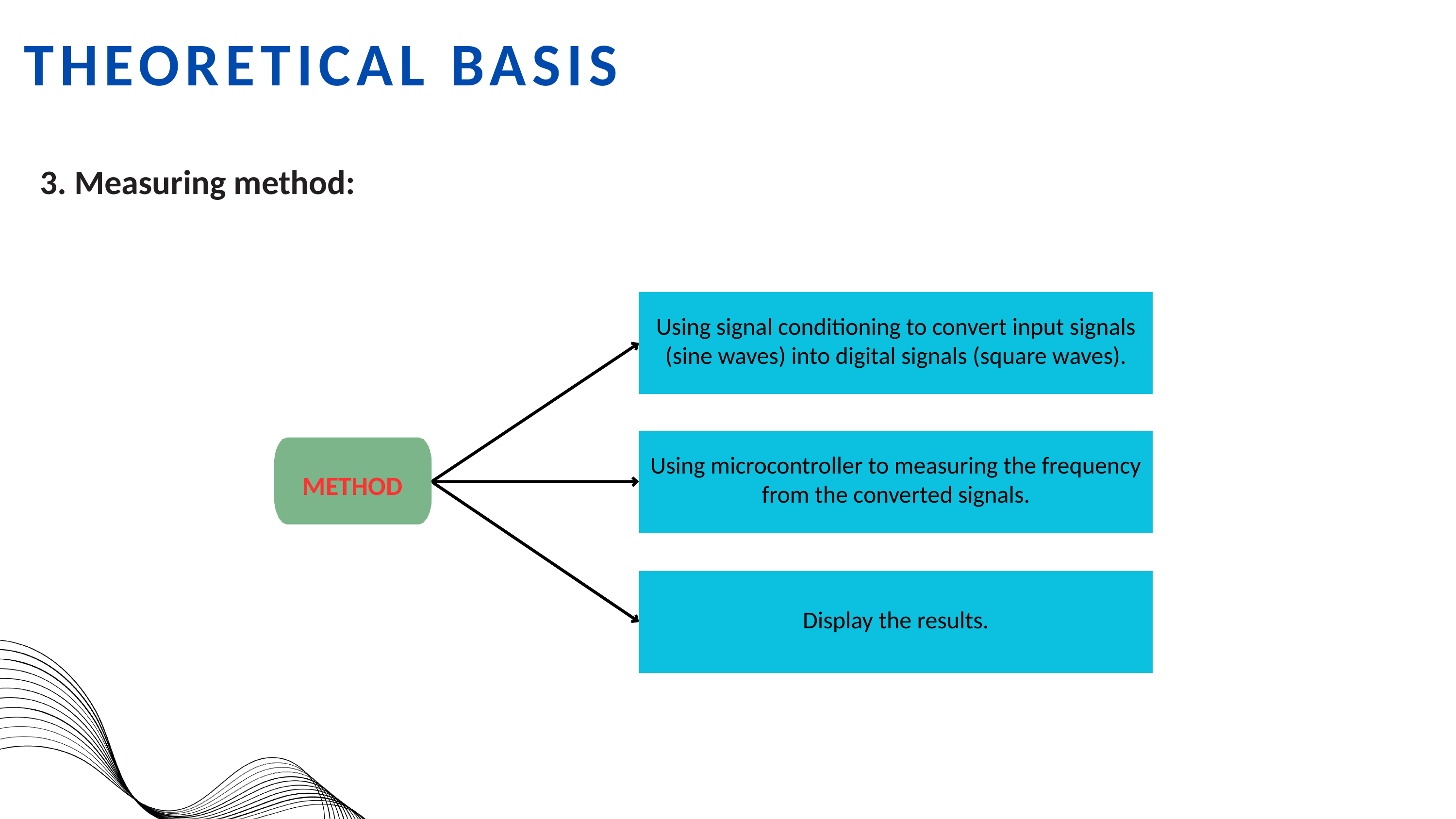

THEORETICAL BASIS
3. Measuring method:

Using signal conditioning to convert input signals (sine waves) into digital signals (square waves).

Using microcontroller to measuring the frequency from the converted signals.

METHOD

Display the results.